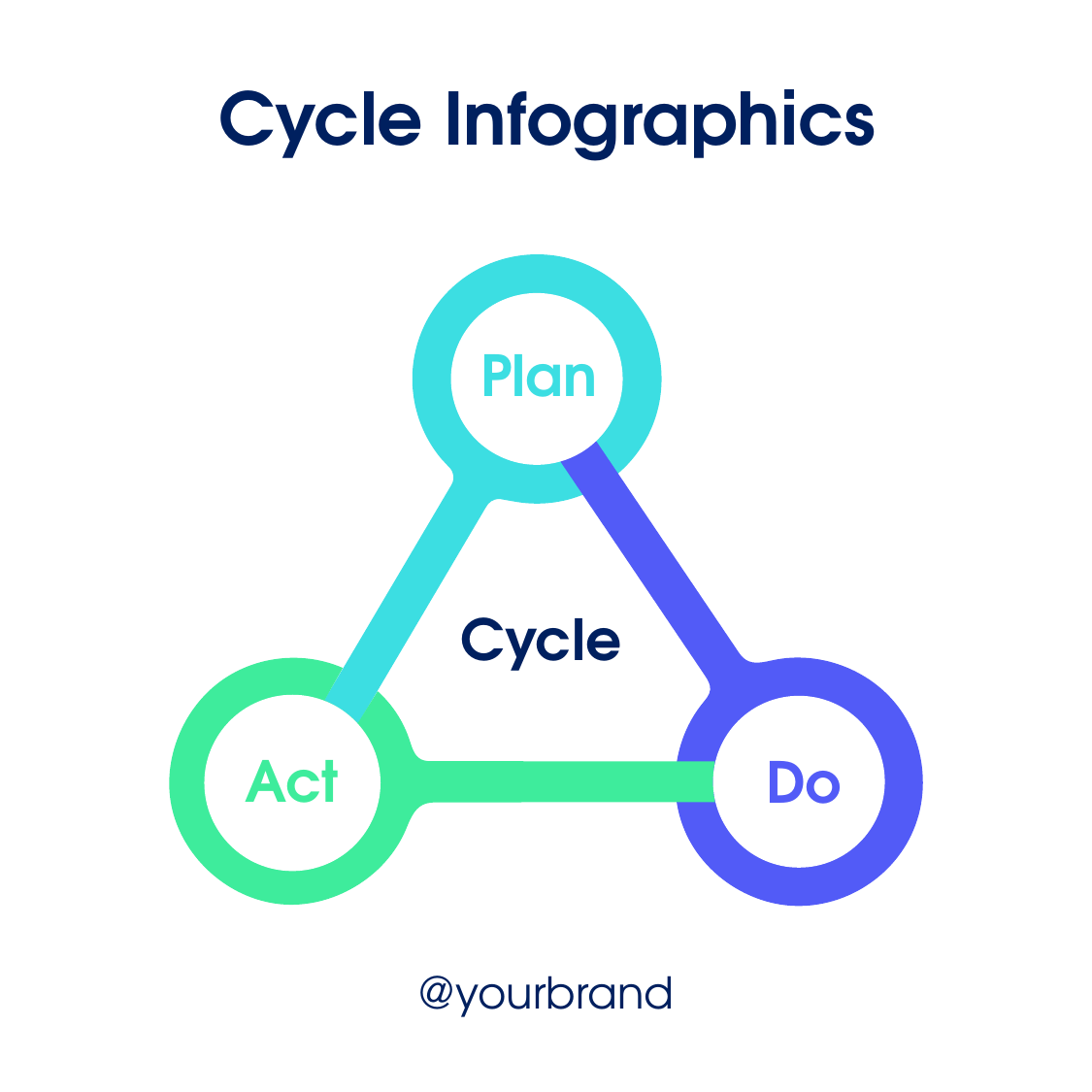

Cycle Infographics

Plan
Cycle
Act
Do
@yourbrand